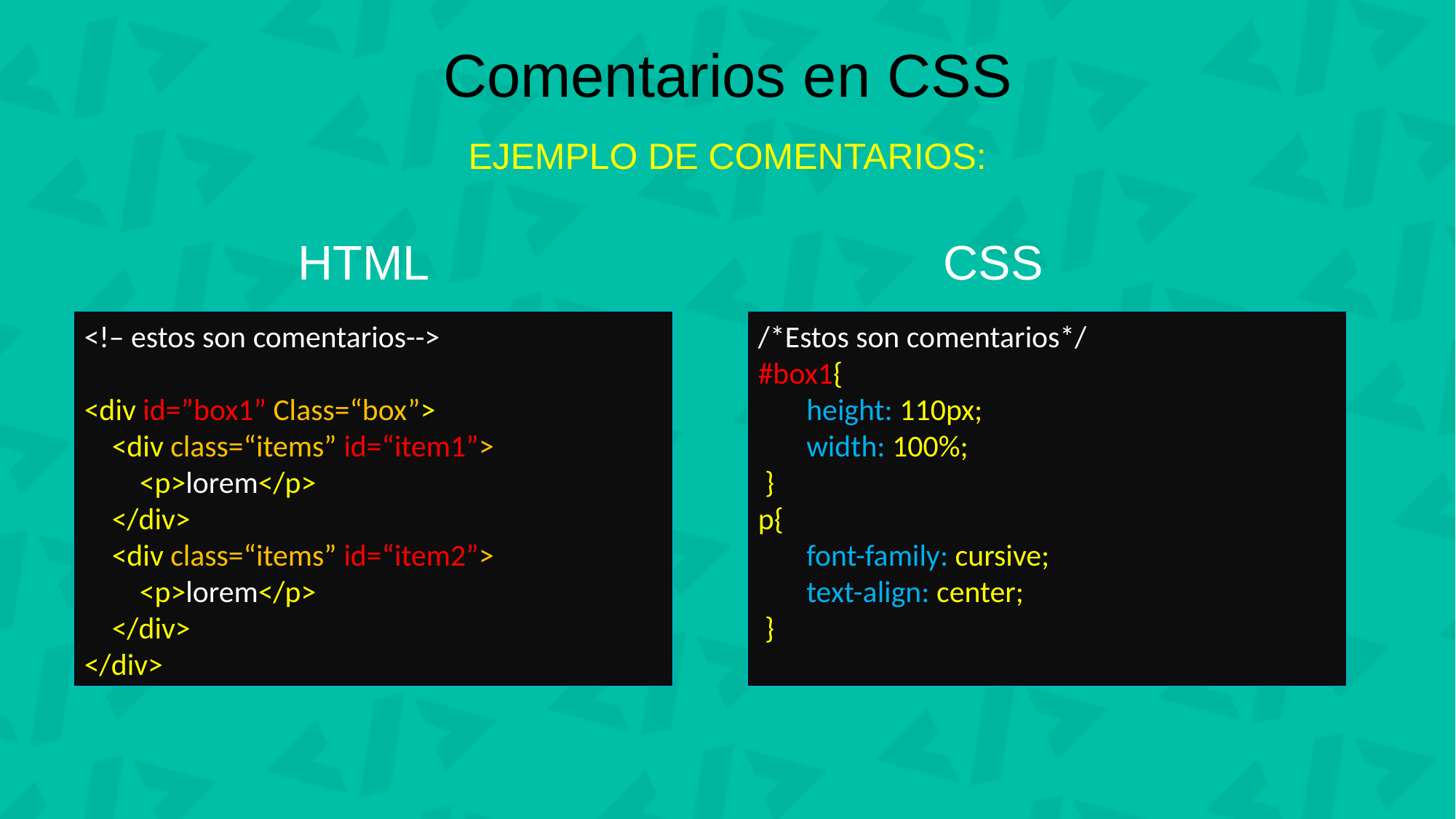

Comentarios en CSS
EJEMPLO DE COMENTARIOS:
CSS
HTML
/*Estos son comentarios*/
#box1{
       height: 110px;
       width: 100%;
 }
p{
       font-family: cursive;
       text-align: center;
 }

<!– estos son comentarios-->

<div id=”box1” Class=“box”>
    <div class=“items” id=“item1”>
        <p>lorem</p>
    </div>
    <div class=“items” id=“item2”>
        <p>lorem</p>
    </div>
</div>